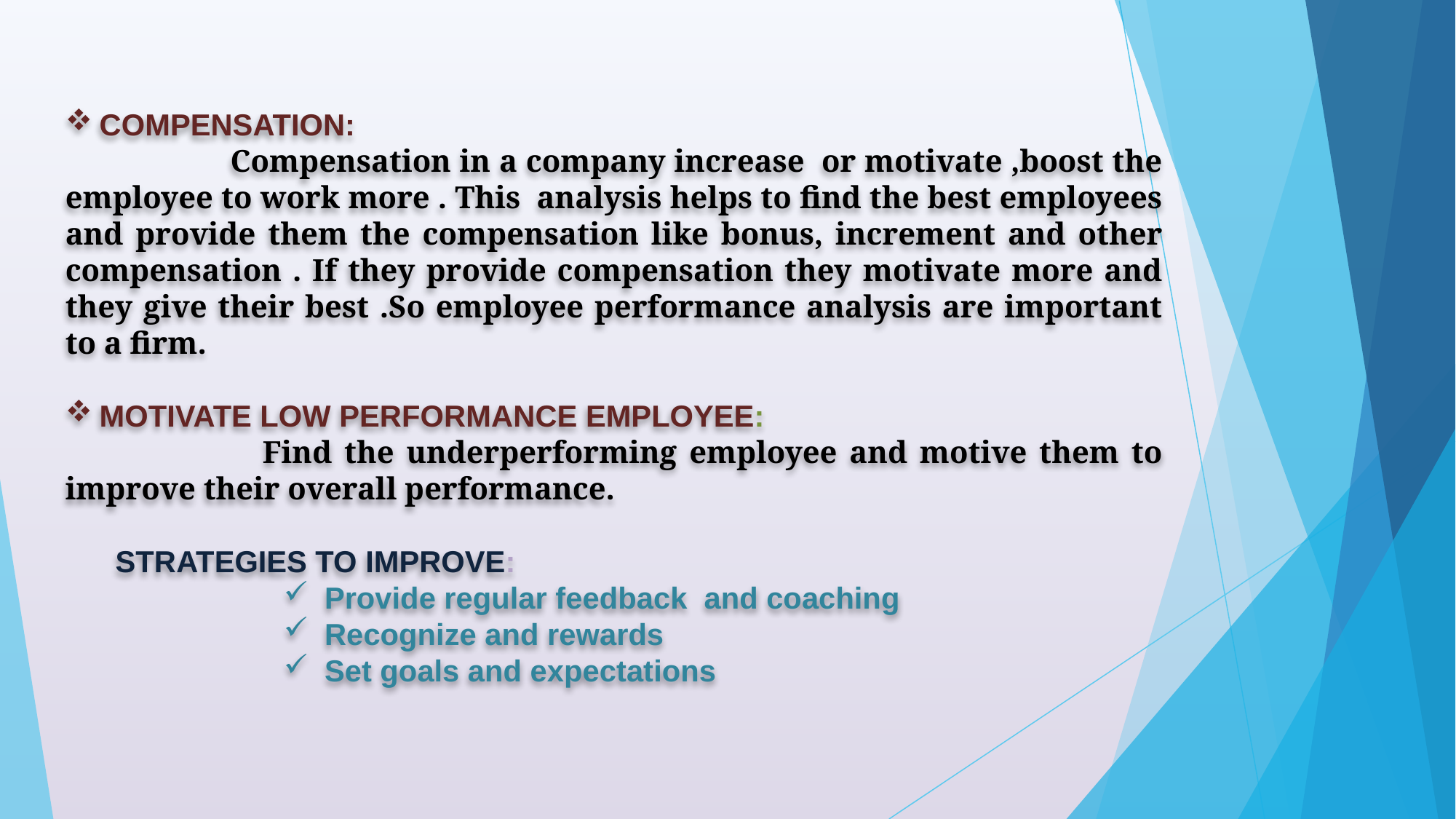

COMPENSATION:
                  Compensation in a company increase  or motivate ,boost the employee to work more . This  analysis helps to find the best employees and provide them the compensation like bonus, increment and other compensation . If they provide compensation they motivate more and they give their best .So employee performance analysis are important to a firm.

MOTIVATE LOW PERFORMANCE EMPLOYEE:
                Find the underperforming employee and motive them to improve their overall performance.

      STRATEGIES TO IMPROVE:
Provide regular feedback  and coaching
Recognize and rewards
Set goals and expectations